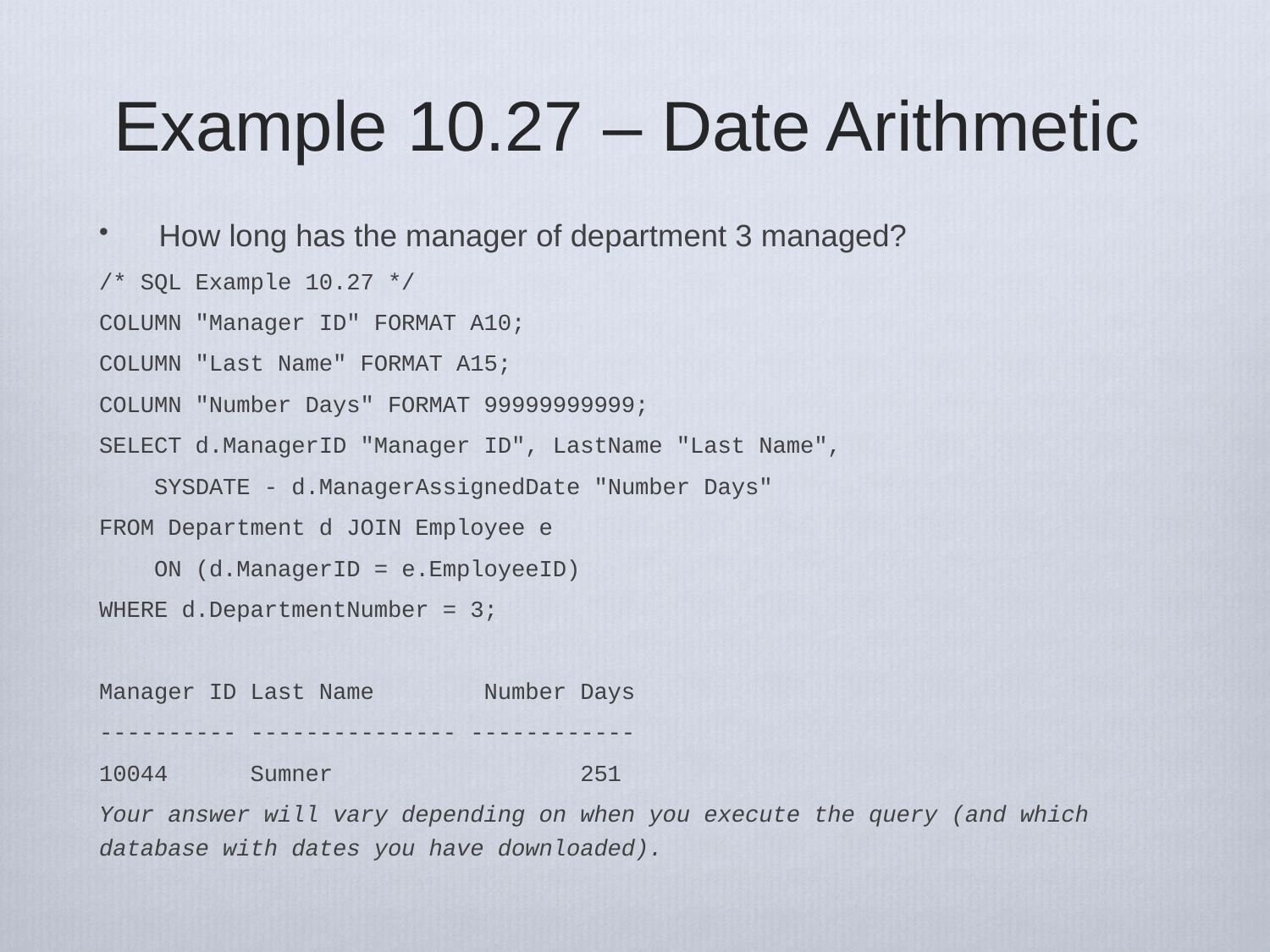

# Example 10.27 – Date Arithmetic
How long has the manager of department 3 managed?
/* SQL Example 10.27 */
COLUMN "Manager ID" FORMAT A10;
COLUMN "Last Name" FORMAT A15;
COLUMN "Number Days" FORMAT 99999999999;
SELECT d.ManagerID "Manager ID", LastName "Last Name",
    SYSDATE - d.ManagerAssignedDate "Number Days"
FROM Department d JOIN Employee e
    ON (d.ManagerID = e.EmployeeID)
WHERE d.DepartmentNumber = 3;

Manager ID Last Name        Number Days
---------- --------------- ------------
10044      Sumner                  251
Your answer will vary depending on when you execute the query (and which database with dates you have downloaded).